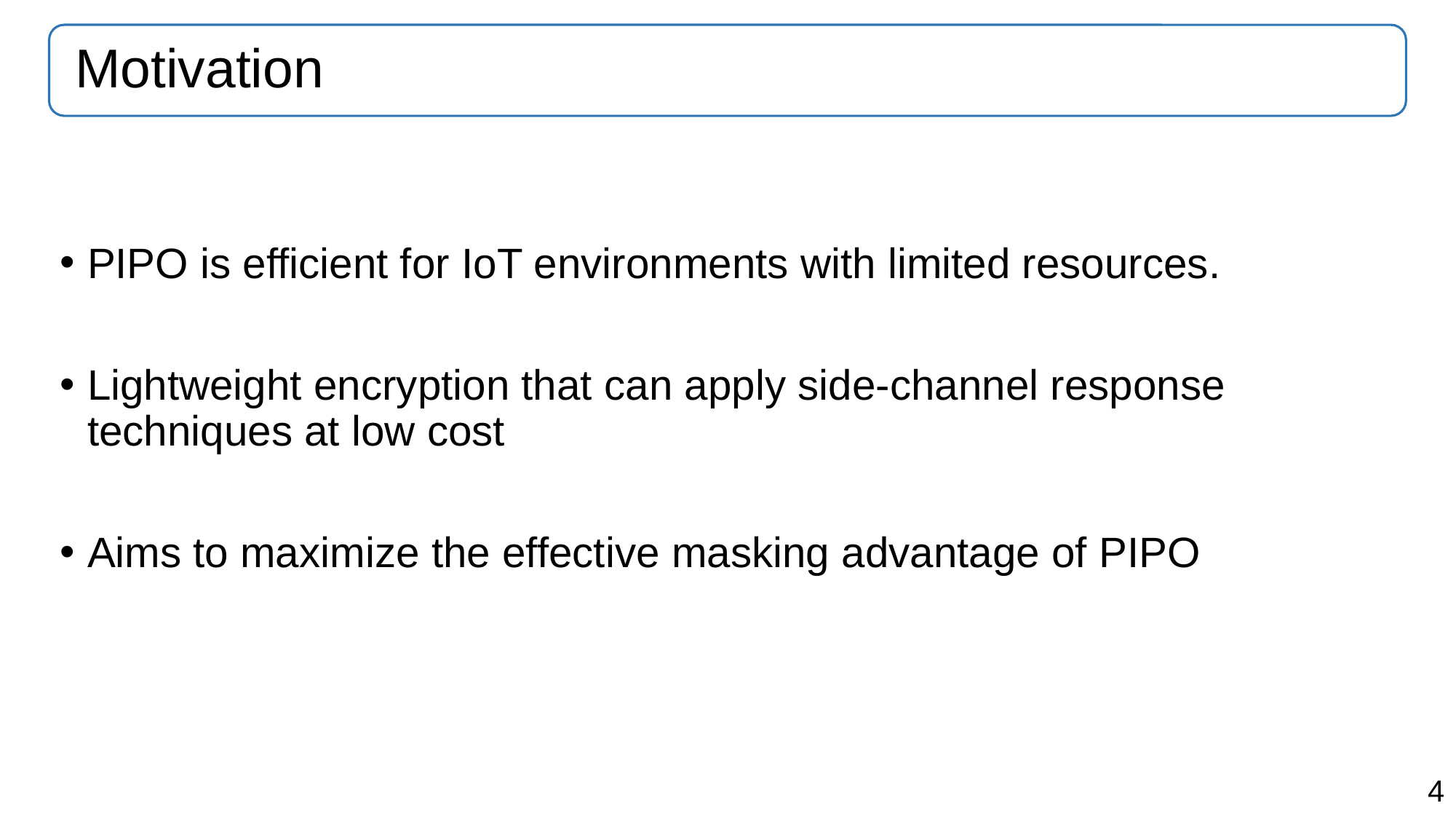

# Motivation
PIPO is efficient for IoT environments with limited resources.

Lightweight encryption that can apply side-channel response techniques at low cost

Aims to maximize the effective masking advantage of PIPO